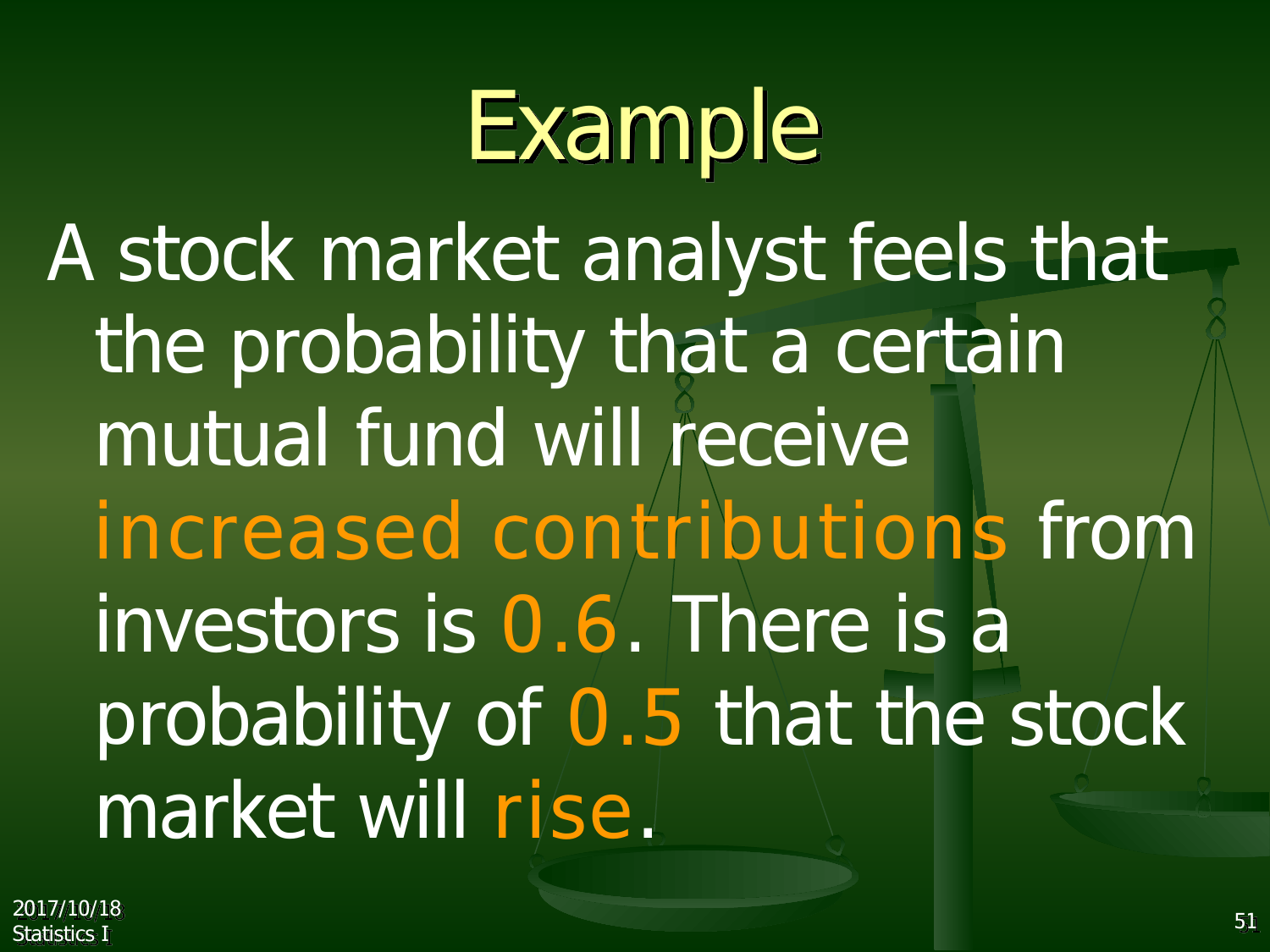

# Example
A stock market analyst feels that the probability that a certain mutual fund will receive increased contributions from investors is 0.6. There is a probability of 0.5 that the stock market will rise.
2017/10/18
Statistics I
51